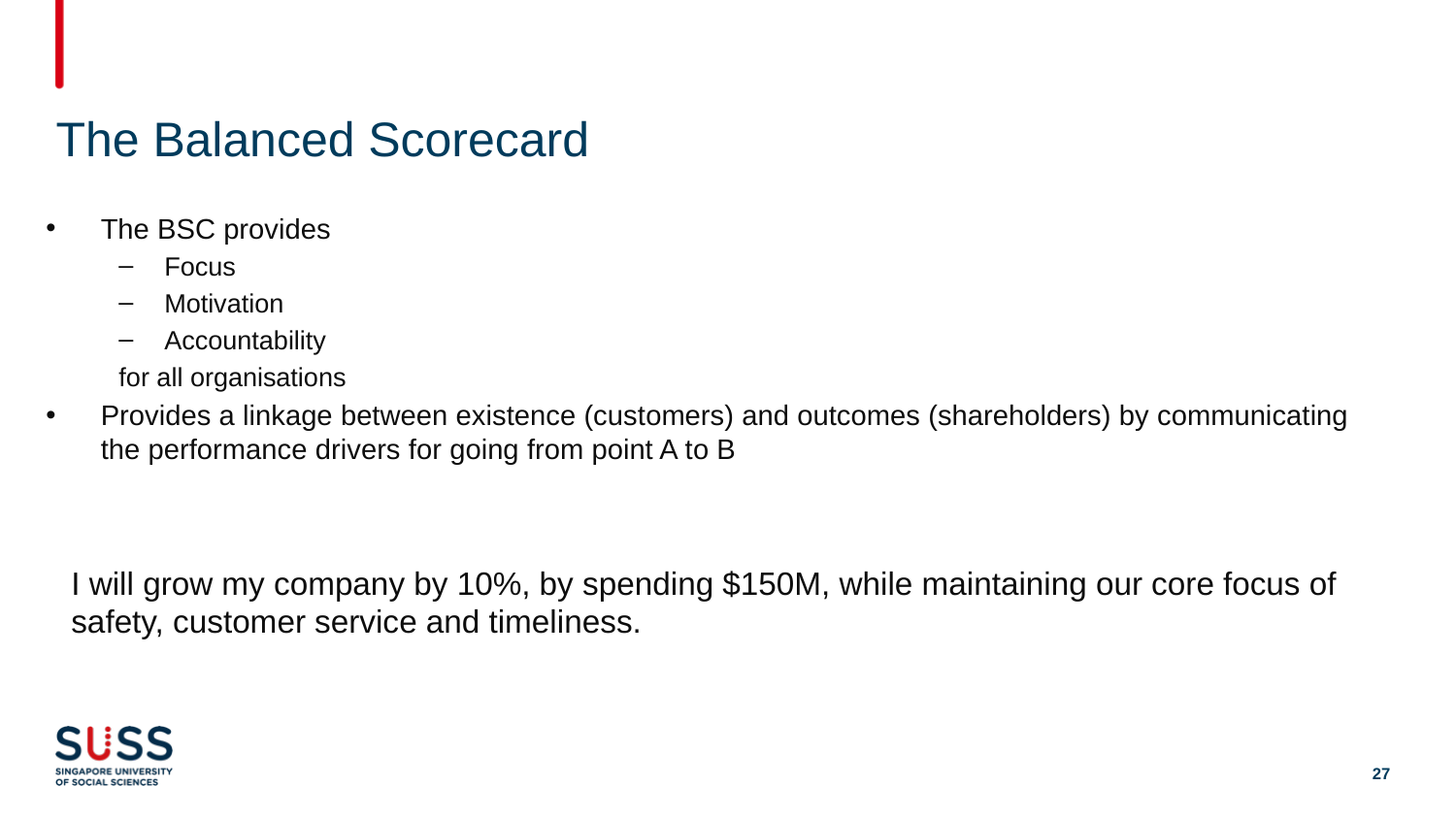

# The Balanced Scorecard
The BSC provides
Focus
Motivation
Accountability
for all organisations
Provides a linkage between existence (customers) and outcomes (shareholders) by communicating the performance drivers for going from point A to B
I will grow my company by 10%, by spending $150M, while maintaining our core focus of safety, customer service and timeliness.